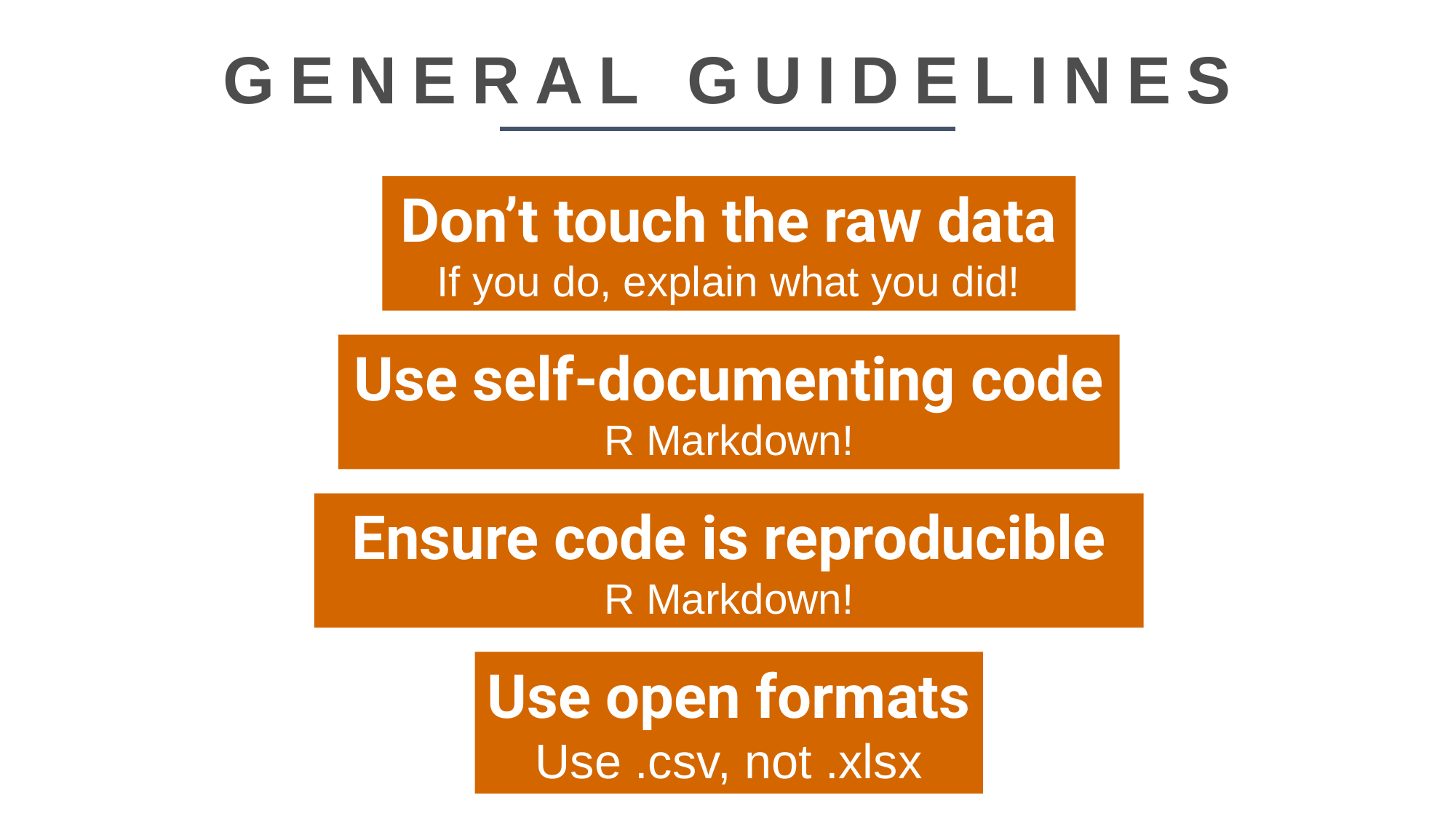

# GENERAL GUIDELINES
Don’t touch the raw data
If you do, explain what you did!
Use self-documenting code
R Markdown!
Ensure code is reproducible
R Markdown!
Use open formats
Use .csv, not .xlsx